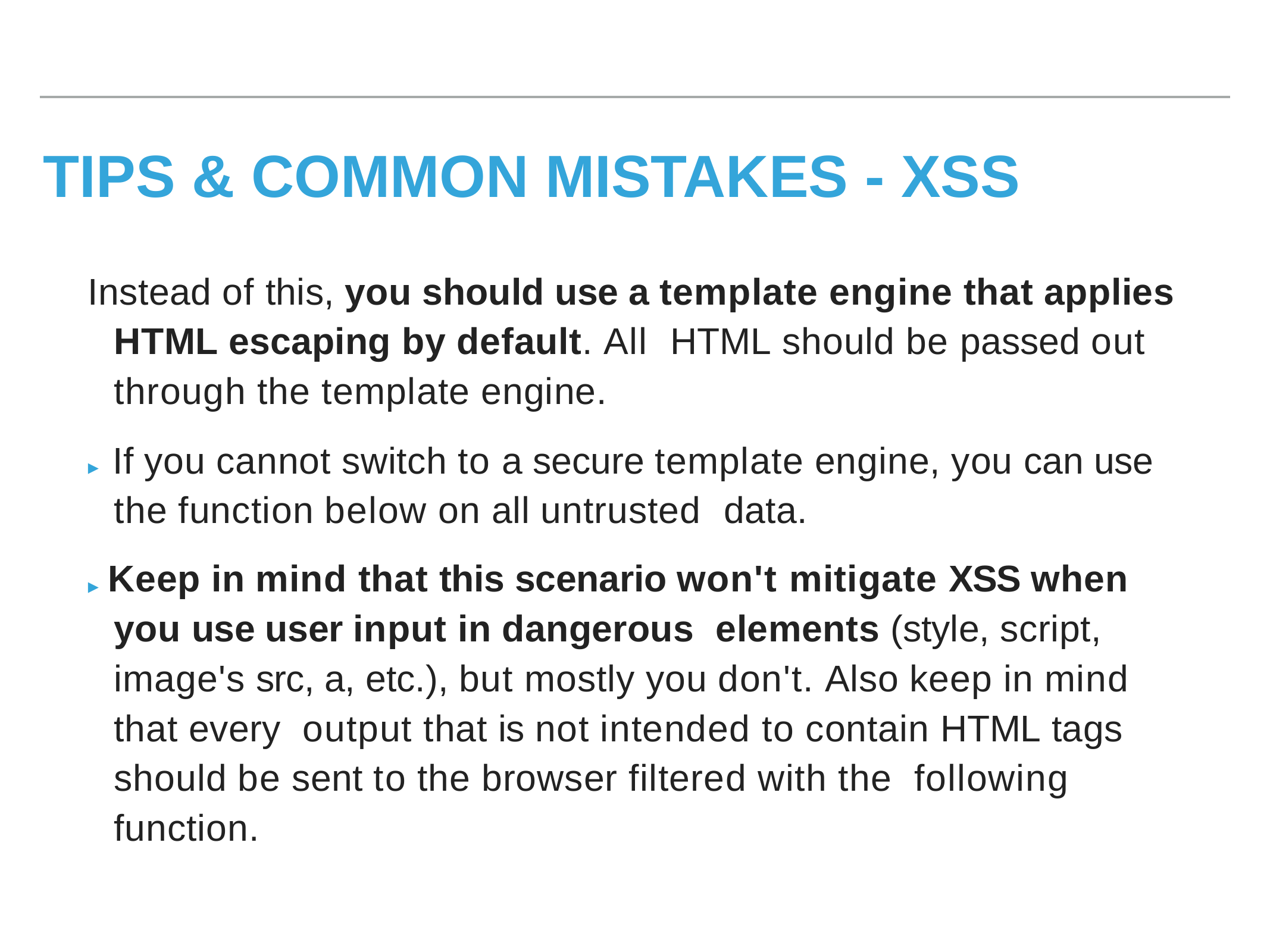

# TIPS & COMMON MISTAKES - XSS
Instead of this, you should use a template engine that applies HTML escaping by default. All  HTML should be passed out through the template engine.
▸ If you cannot switch to a secure template engine, you can use the function below on all untrusted  data.
▸ Keep in mind that this scenario won't mitigate XSS when you use user input in dangerous  elements (style, script, image's src, a, etc.), but mostly you don't. Also keep in mind that every  output that is not intended to contain HTML tags should be sent to the browser filtered with the  following function.